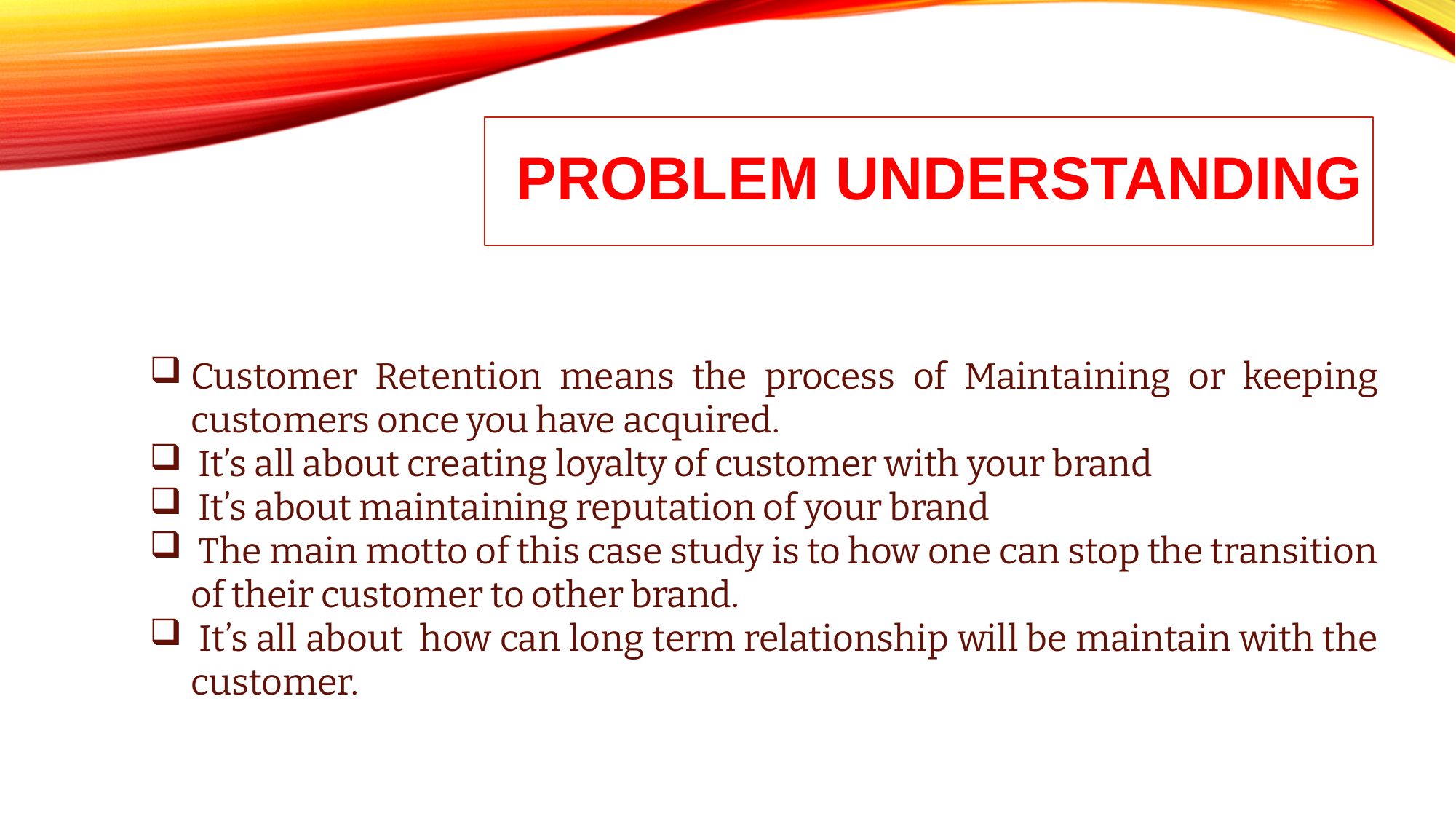

# Problem Understanding
Customer Retention means the process of Maintaining or keeping customers once you have acquired.
 It’s all about creating loyalty of customer with your brand
 It’s about maintaining reputation of your brand
 The main motto of this case study is to how one can stop the transition of their customer to other brand.
 It’s all about  how can long term relationship will be maintain with the customer.